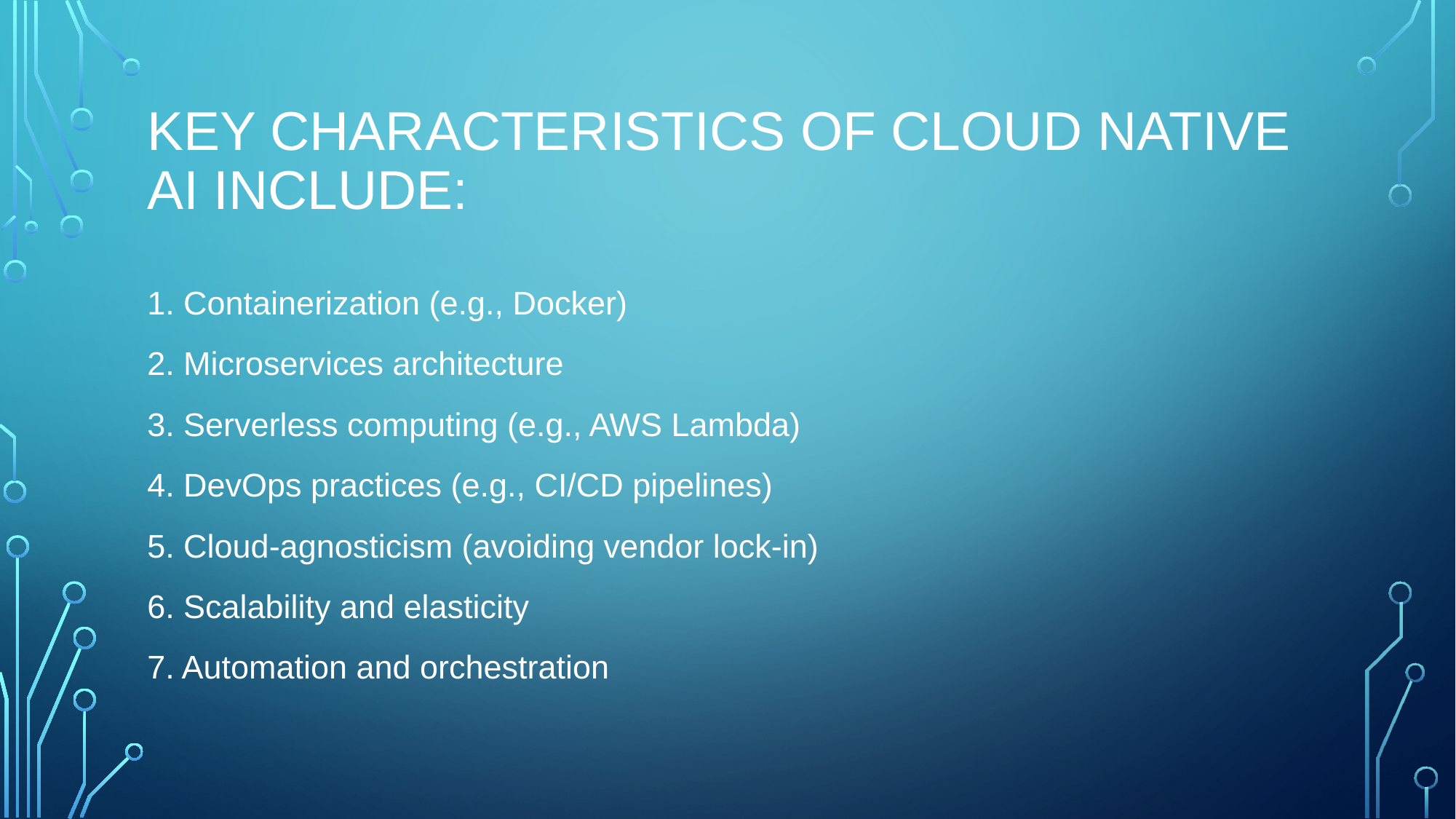

# Key characteristics of Cloud Native AI include:
1. Containerization (e.g., Docker)
2. Microservices architecture
3. Serverless computing (e.g., AWS Lambda)
4. DevOps practices (e.g., CI/CD pipelines)
5. Cloud-agnosticism (avoiding vendor lock-in)
6. Scalability and elasticity
7. Automation and orchestration